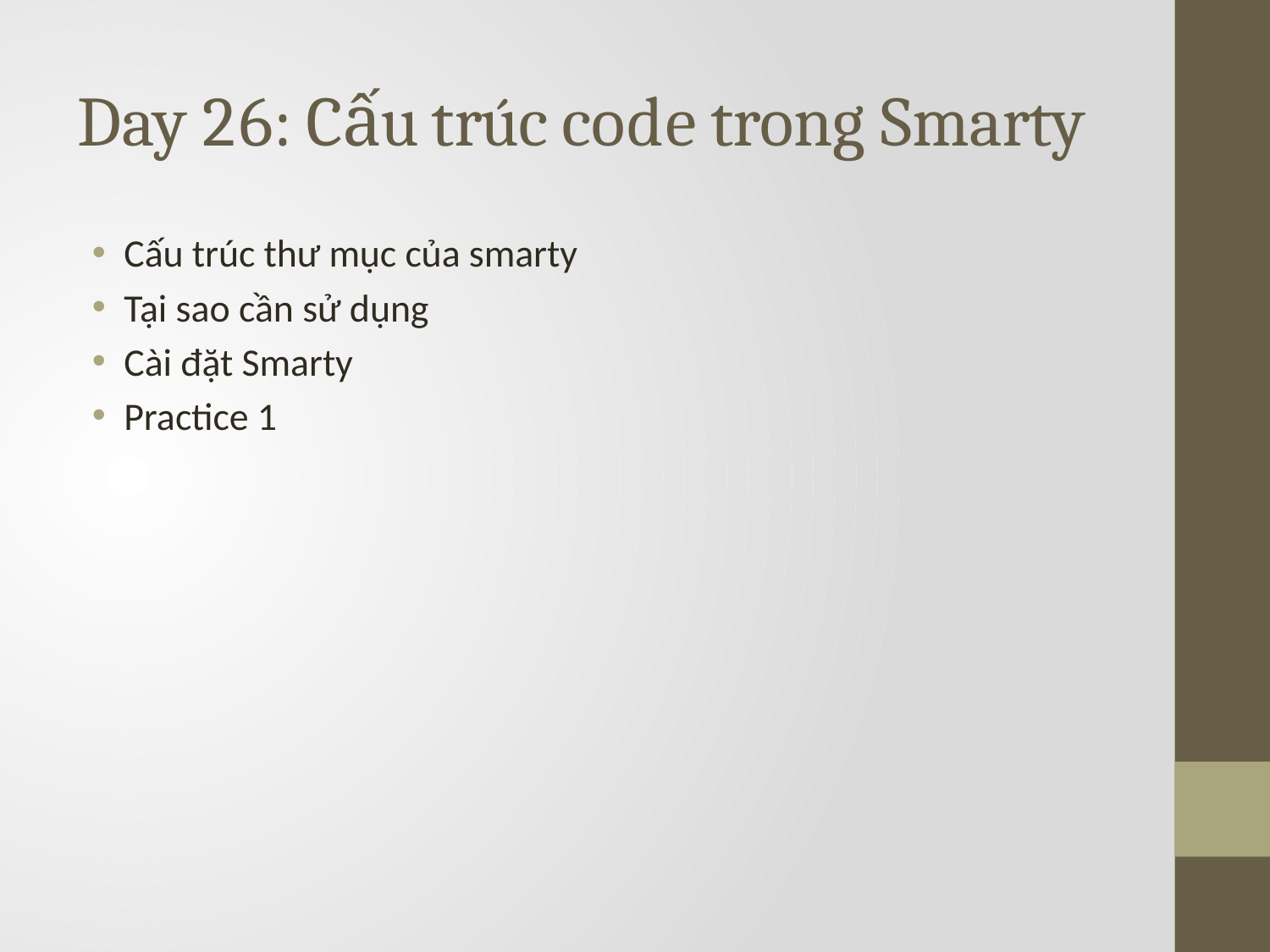

# Day 26: Cấu trúc code trong Smarty
Cấu trúc thư mục của smarty
Tại sao cần sử dụng
Cài đặt Smarty
Practice 1